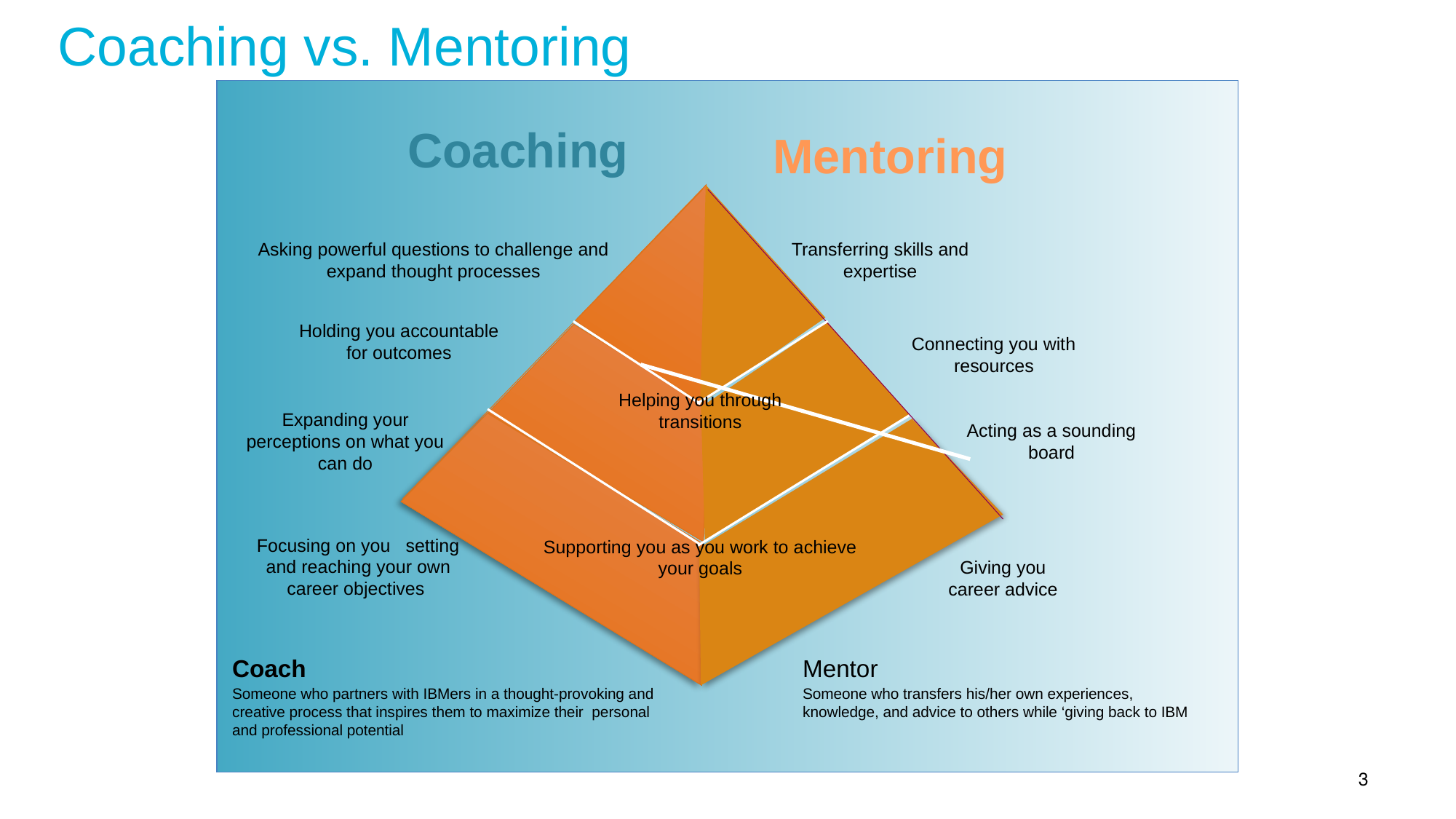

# Coaching vs. Mentoring

Coaching
Mentoring

Transferring skills and expertise
Asking powerful questions to challenge and expand thought processes
Holding you accountable for outcomes
Connecting you with resources

Helping you through transitions
Expanding your perceptions on what you can do
Acting as a sounding board
Focusing on you   setting and reaching your own career objectives
Supporting you as you work to achieve your goals
Giving you career advice
Mentor
Someone who transfers his/her own experiences, knowledge, and advice to others while ‘giving back to IBM
Coach
Someone who partners with IBMers in a thought-provoking and creative process that inspires them to maximize their  personal and professional potential
3